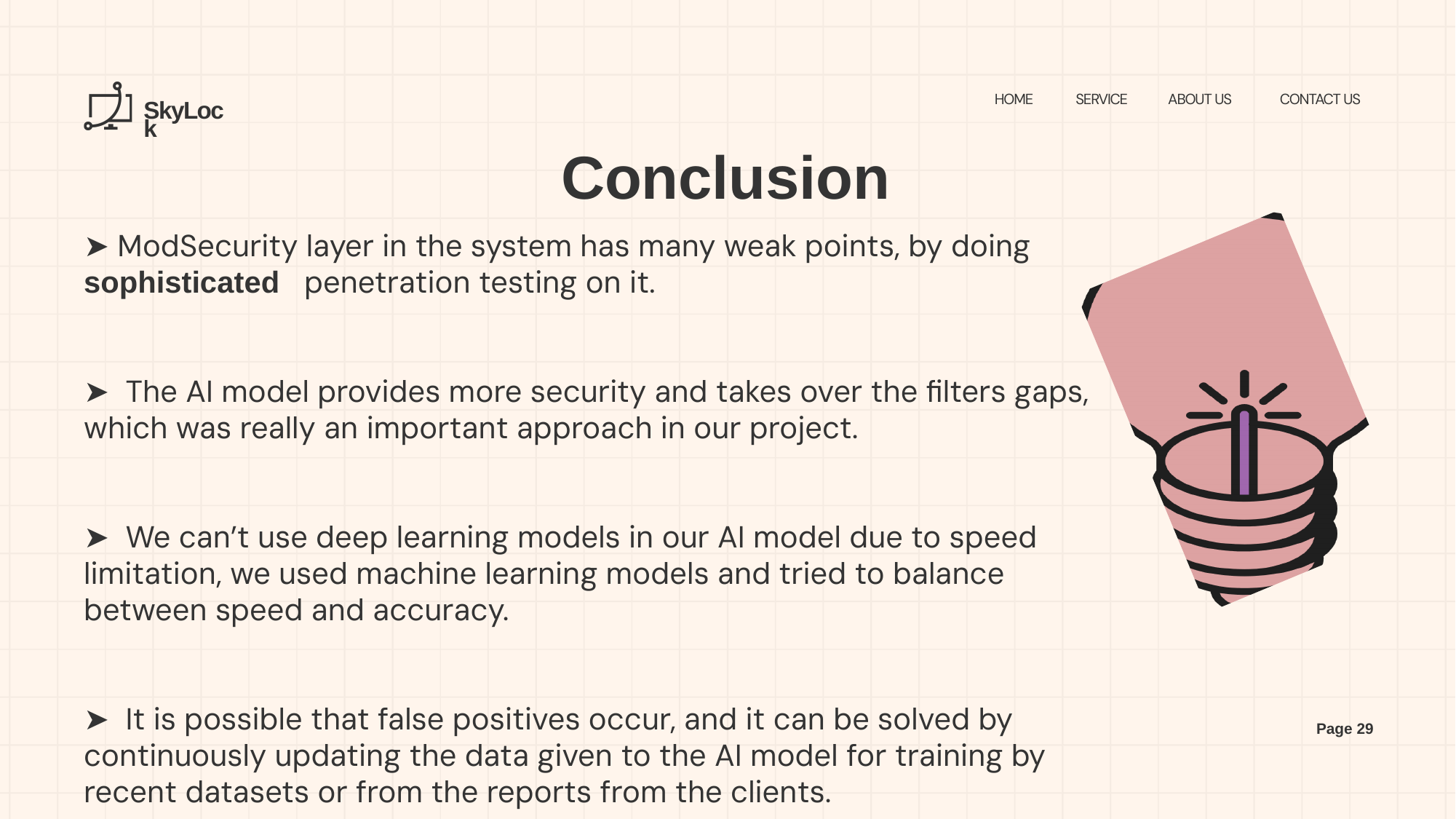

HOME
SERVICE
ABOUT US
CONTACT US
SkyLock
Conclusion
➤ ModSecurity layer in the system has many weak points, by doing sophisticated   penetration testing on it.

➤  The AI model provides more security and takes over the filters gaps, which was really an important approach in our project.

➤  We can’t use deep learning models in our AI model due to speed limitation, we used machine learning models and tried to balance between speed and accuracy.

➤  It is possible that false positives occur, and it can be solved by continuously updating the data given to the AI model for training by recent datasets or from the reports from the clients.

Page 29